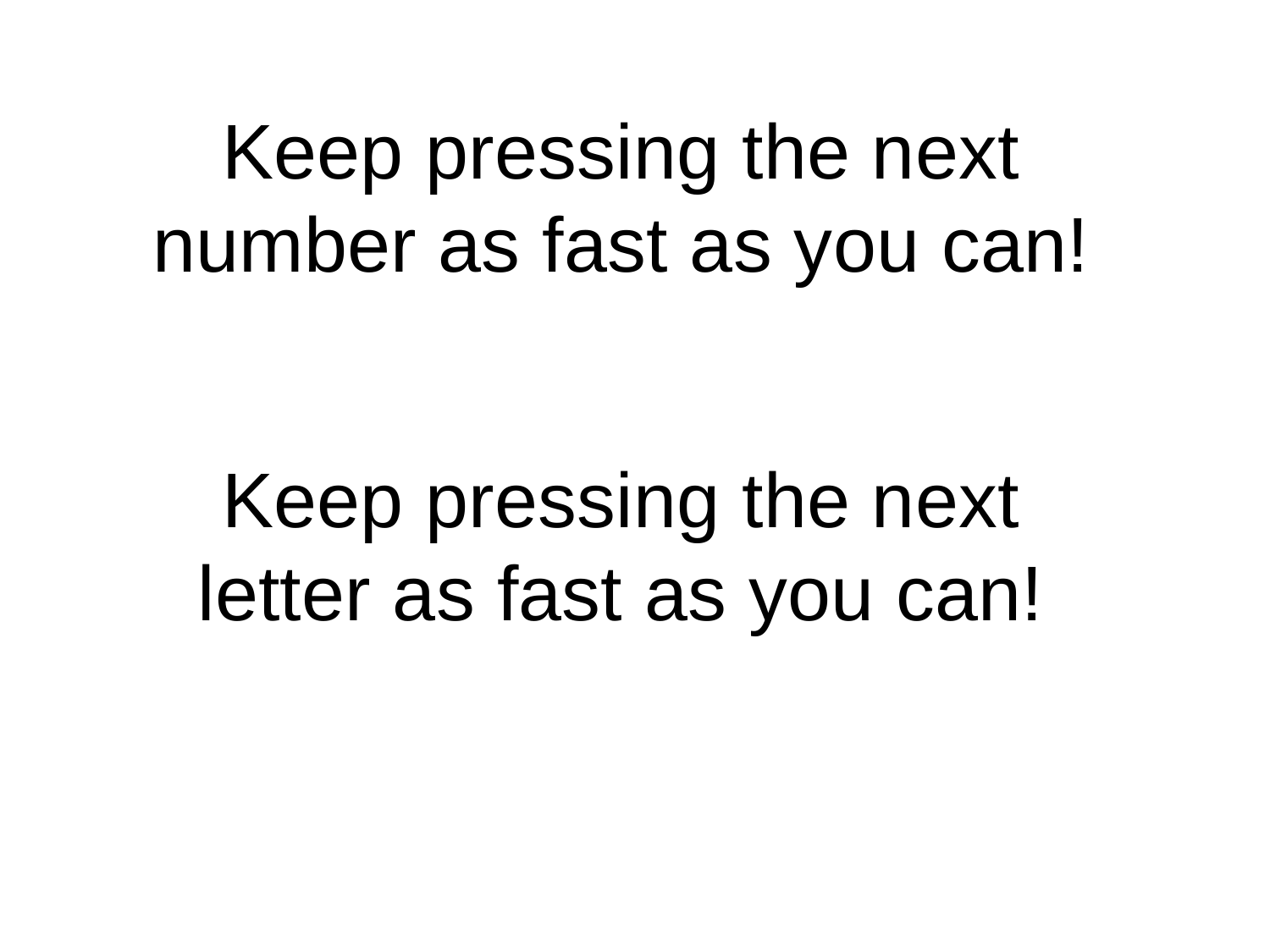

Keep pressing the next
number as fast as you can!
Keep pressing the next
letter as fast as you can!